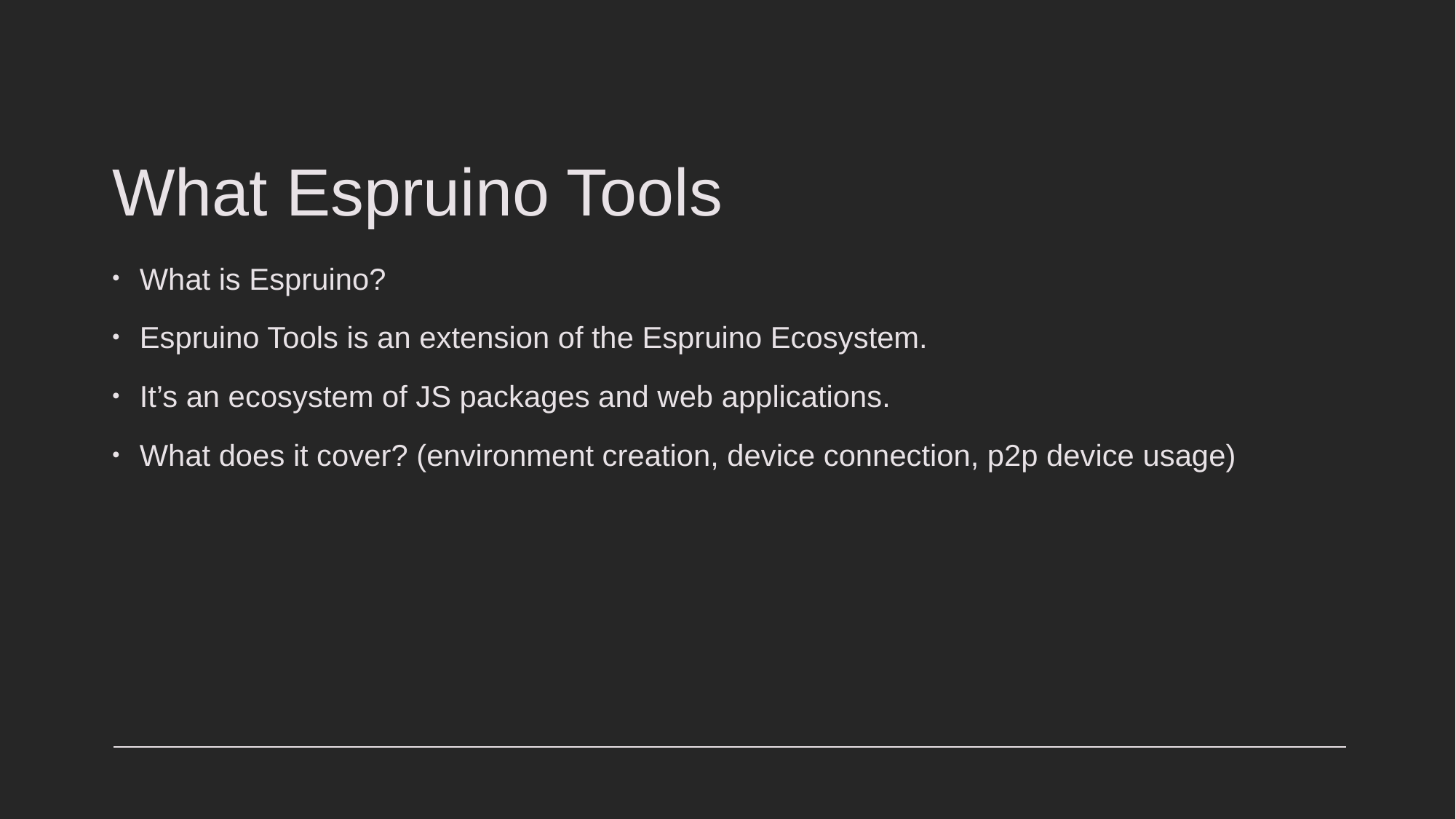

# What Espruino Tools
What is Espruino?
Espruino Tools is an extension of the Espruino Ecosystem.
It’s an ecosystem of JS packages and web applications.
What does it cover? (environment creation, device connection, p2p device usage)